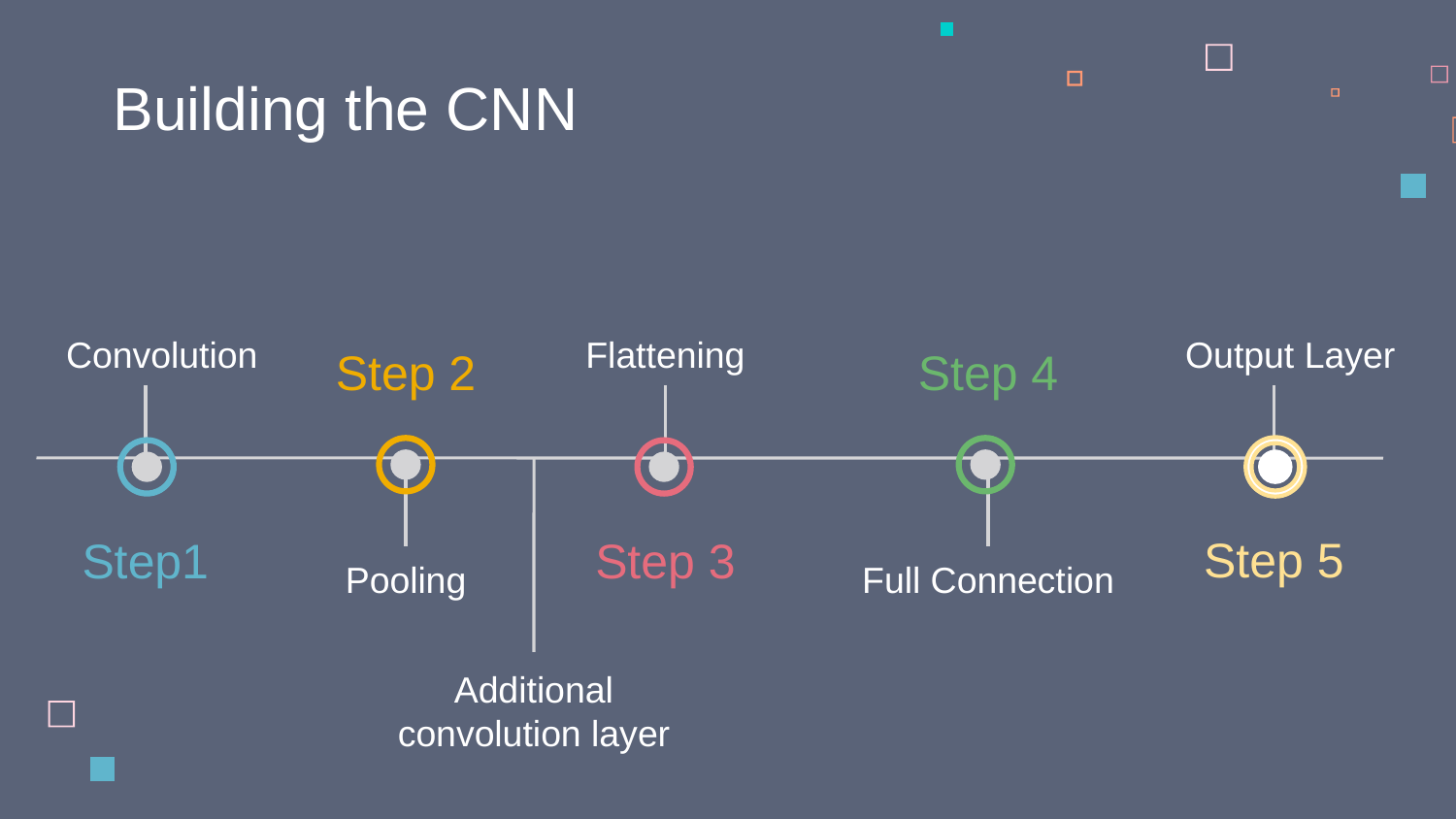

# Building the CNN
Flattening
Convolution
Output Layer
Step 2
Step 4

Step1
Step 5
Step 3
Pooling
Full Connection
Additional convolution layer